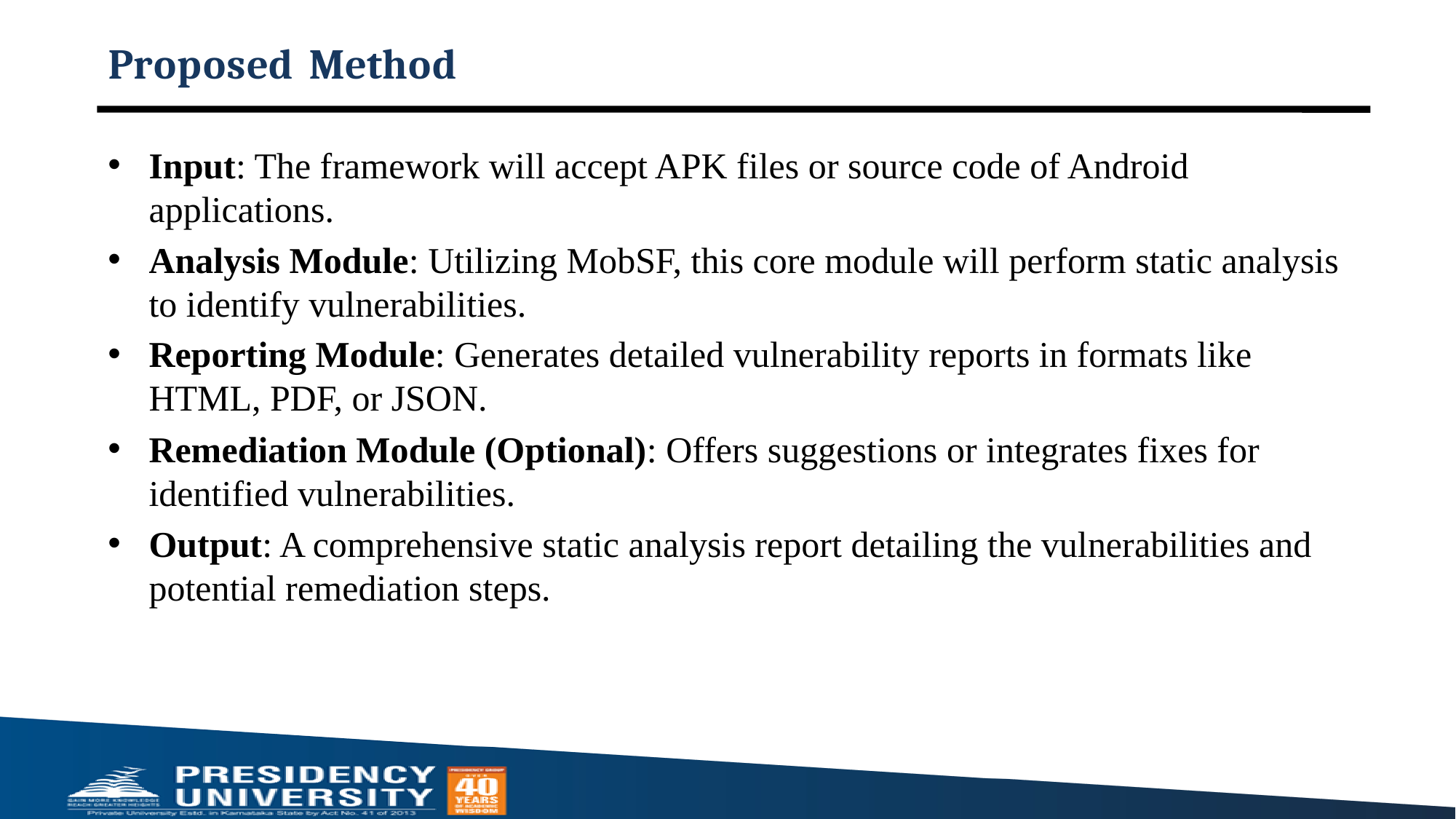

# Proposed Method
Input: The framework will accept APK files or source code of Android applications.
Analysis Module: Utilizing MobSF, this core module will perform static analysis to identify vulnerabilities.
Reporting Module: Generates detailed vulnerability reports in formats like HTML, PDF, or JSON.
Remediation Module (Optional): Offers suggestions or integrates fixes for identified vulnerabilities.
Output: A comprehensive static analysis report detailing the vulnerabilities and potential remediation steps.